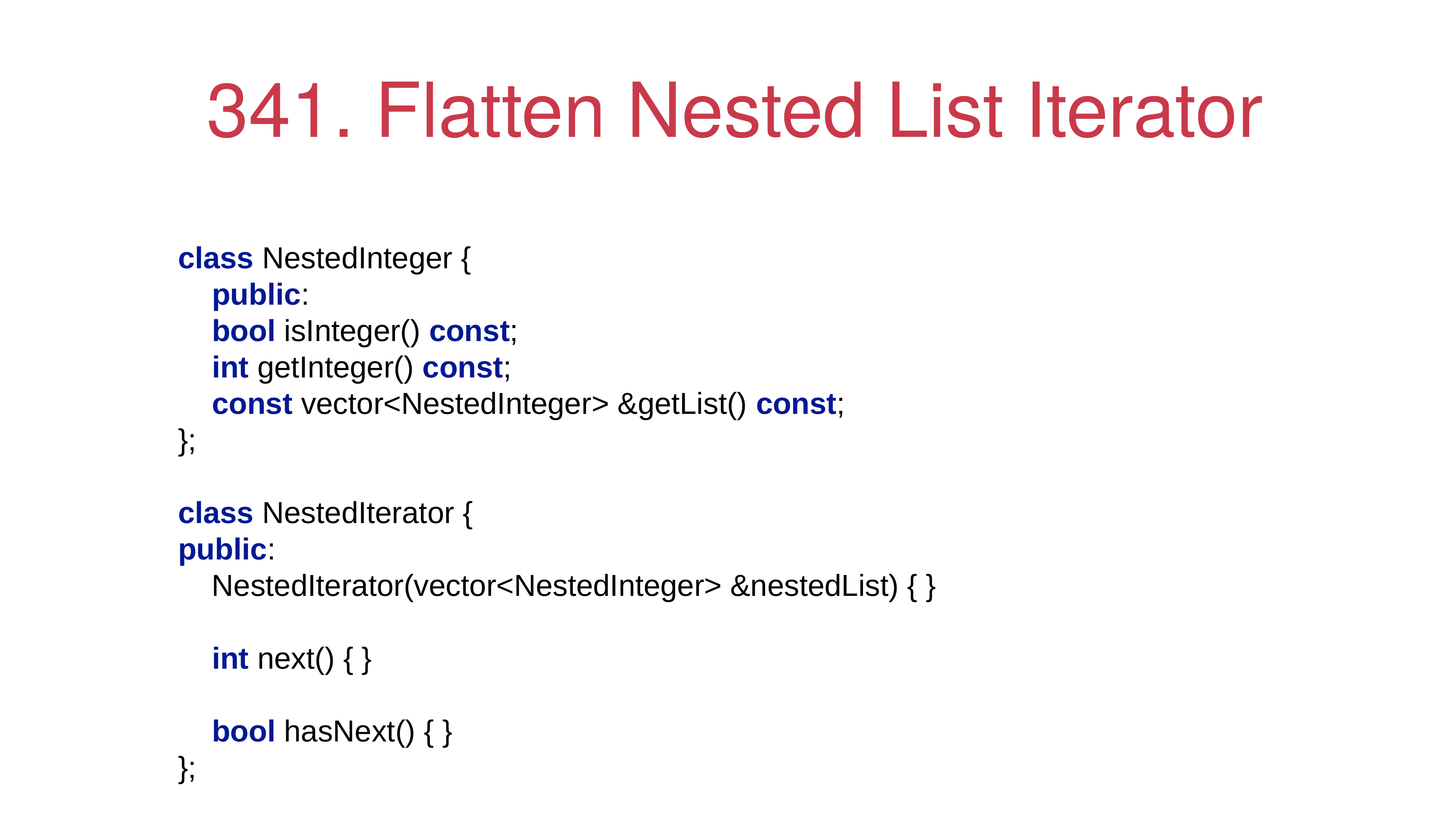

# 341. Flatten Nested List Iterator
class NestedInteger {
    public:
    bool isInteger() const;
    int getInteger() const;
    const vector<NestedInteger> &getList() const;
};
class NestedIterator {
public:
    NestedIterator(vector<NestedInteger> &nestedList) { }
    int next() { }
    bool hasNext() { }
};